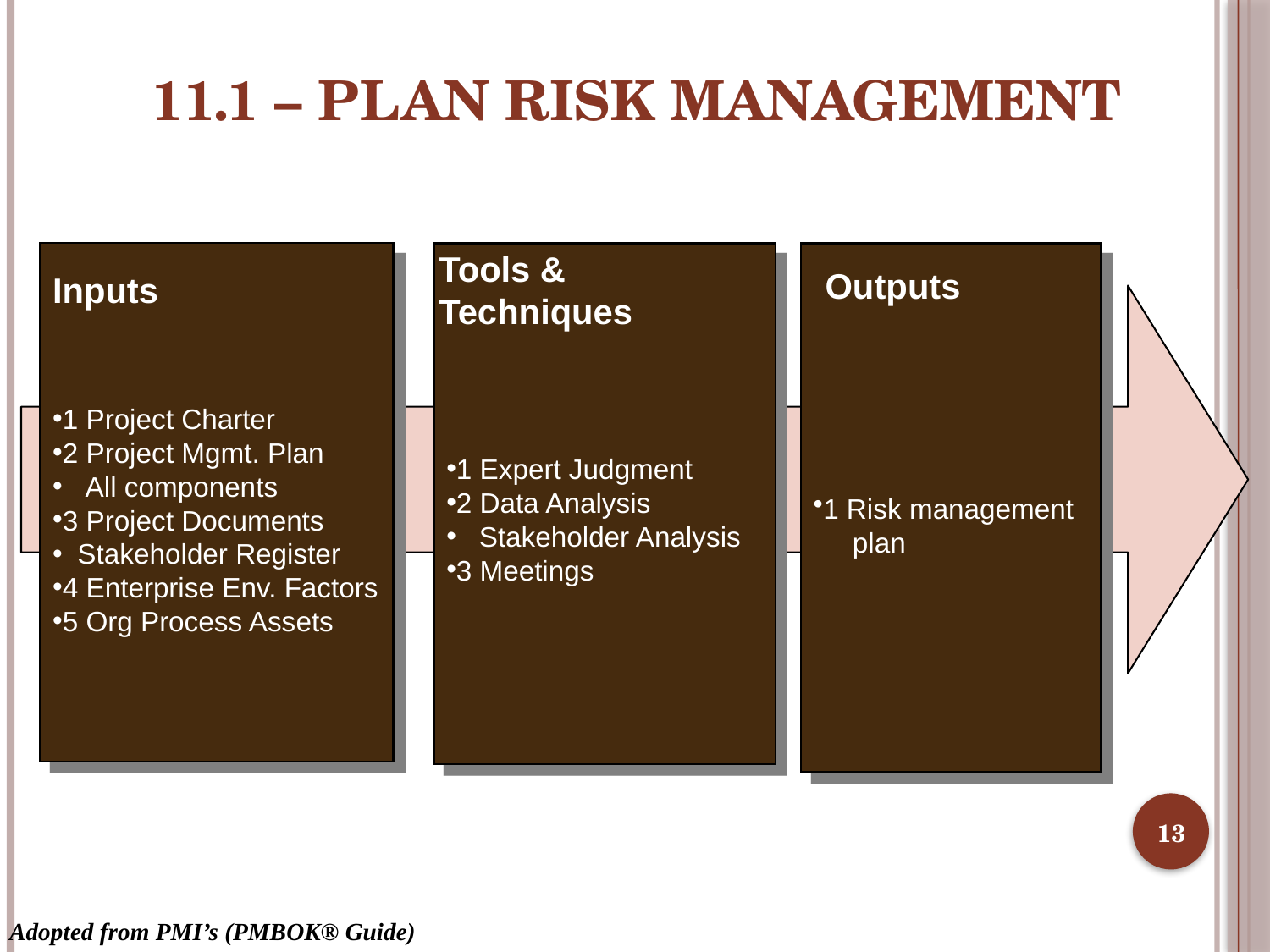

# 11.1 – Plan Risk Management
Tools & Techniques

1 Project Charter
2 Project Mgmt. Plan
 All components
3 Project Documents
Stakeholder Register
4 Enterprise Env. Factors
5 Org Process Assets

1 Expert Judgment
2 Data Analysis
 Stakeholder Analysis
3 Meetings

1 Risk management
     plan
Outputs
Inputs

13

Adopted from PMI’s (PMBOK® Guide)